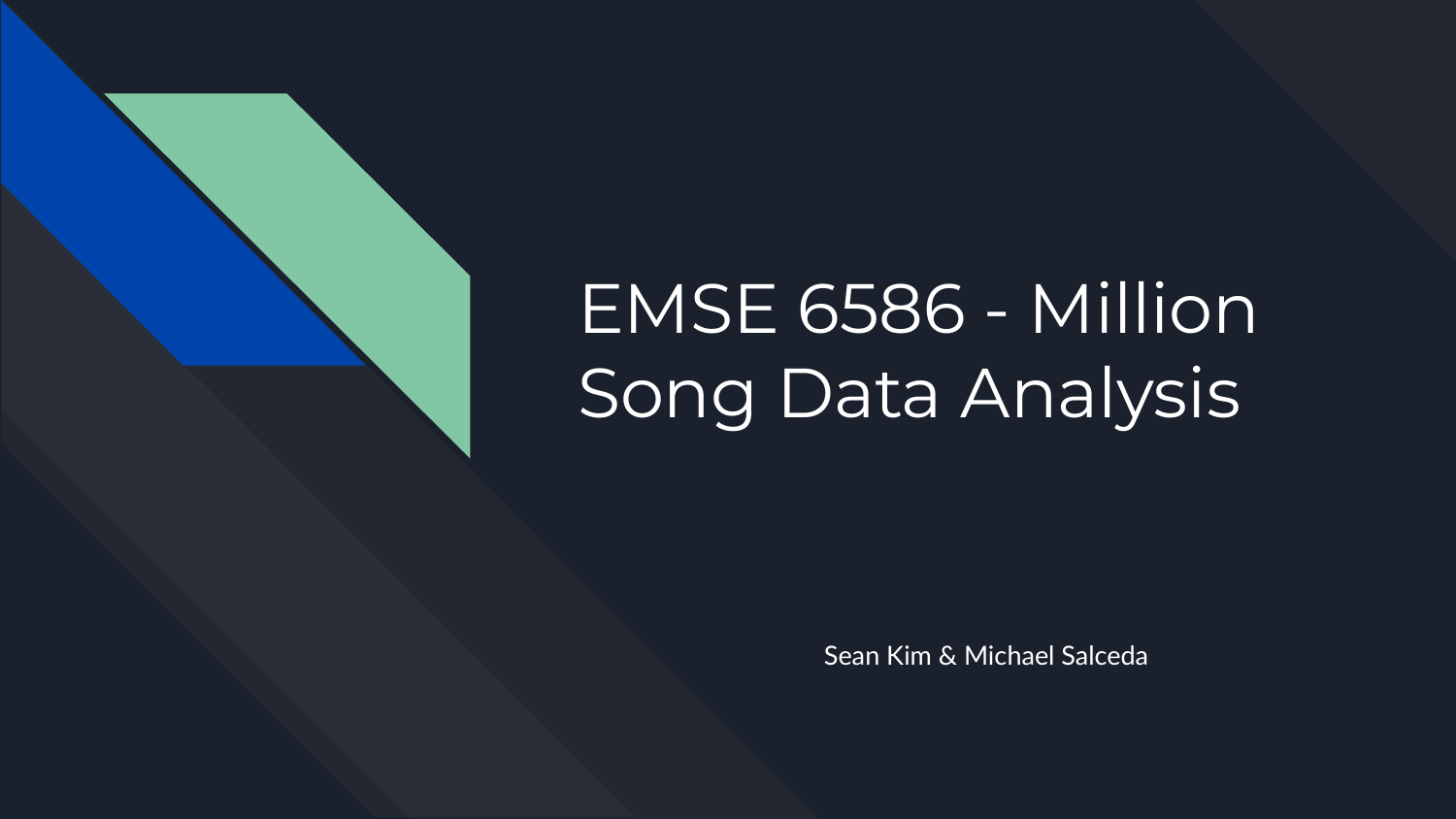

# EMSE 6586 - Million Song Data Analysis
Sean Kim & Michael Salceda